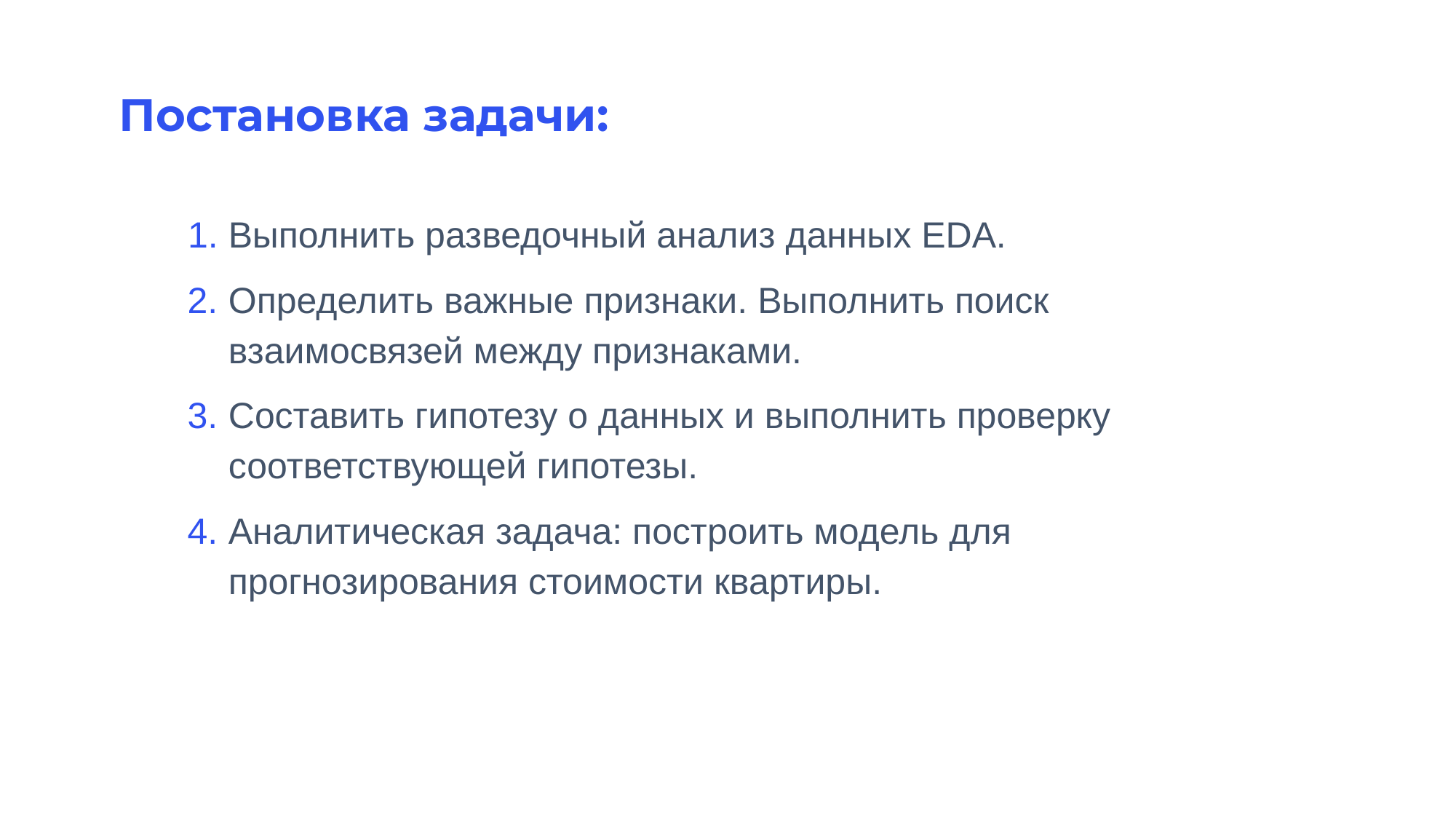

Постановка задачи:
 Выполнить разведочный анализ данных EDA.
Определить важные признаки. Выполнить поиск взаимосвязей между признаками.
Составить гипотезу о данных и выполнить проверку соответствующей гипотезы.
Аналитическая задача: построить модель для прогнозирования стоимости квартиры.